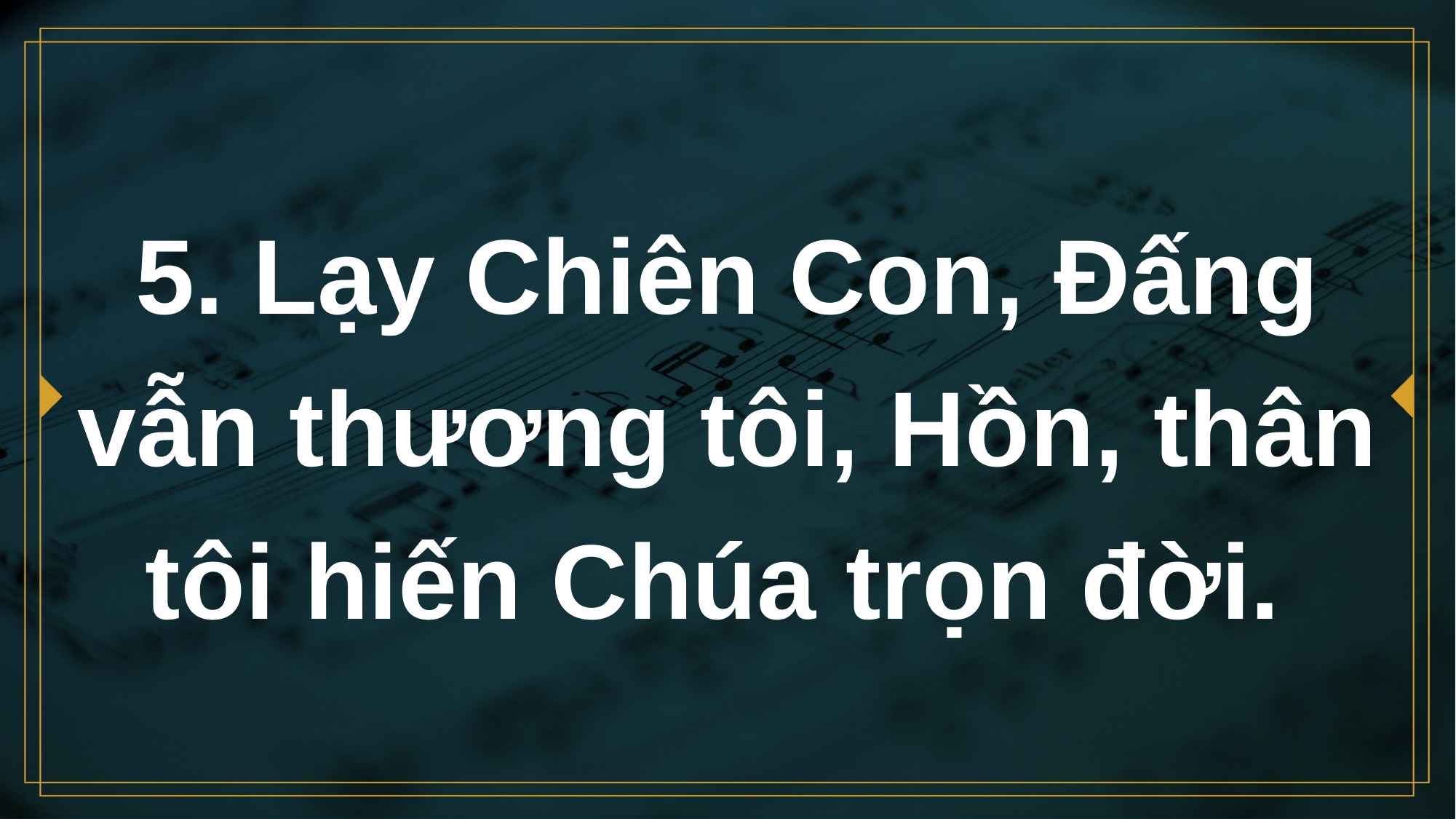

# 5. Lạy Chiên Con, Đấng vẫn thương tôi, Hồn, thân tôi hiến Chúa trọn đời.